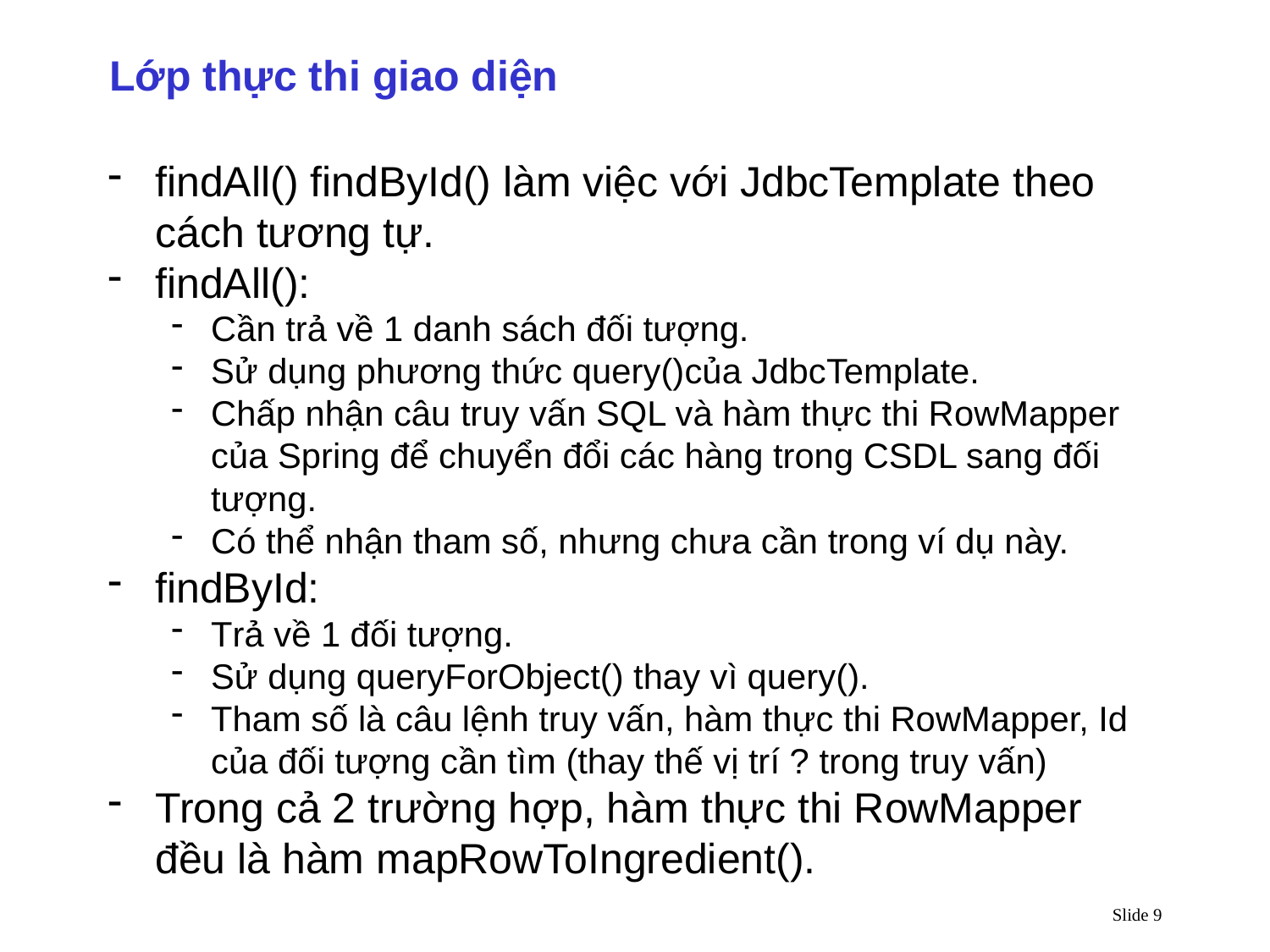

Lớp thực thi giao diện
findAll() findById() làm việc với JdbcTemplate theo cách tương tự.
findAll():
Cần trả về 1 danh sách đối tượng.
Sử dụng phương thức query()của JdbcTemplate.
Chấp nhận câu truy vấn SQL và hàm thực thi RowMapper của Spring để chuyển đổi các hàng trong CSDL sang đối tượng.
Có thể nhận tham số, nhưng chưa cần trong ví dụ này.
findById:
Trả về 1 đối tượng.
Sử dụng queryForObject() thay vì query().
Tham số là câu lệnh truy vấn, hàm thực thi RowMapper, Id của đối tượng cần tìm (thay thế vị trí ? trong truy vấn)
Trong cả 2 trường hợp, hàm thực thi RowMapper đều là hàm mapRowToIngredient().

Slide 9